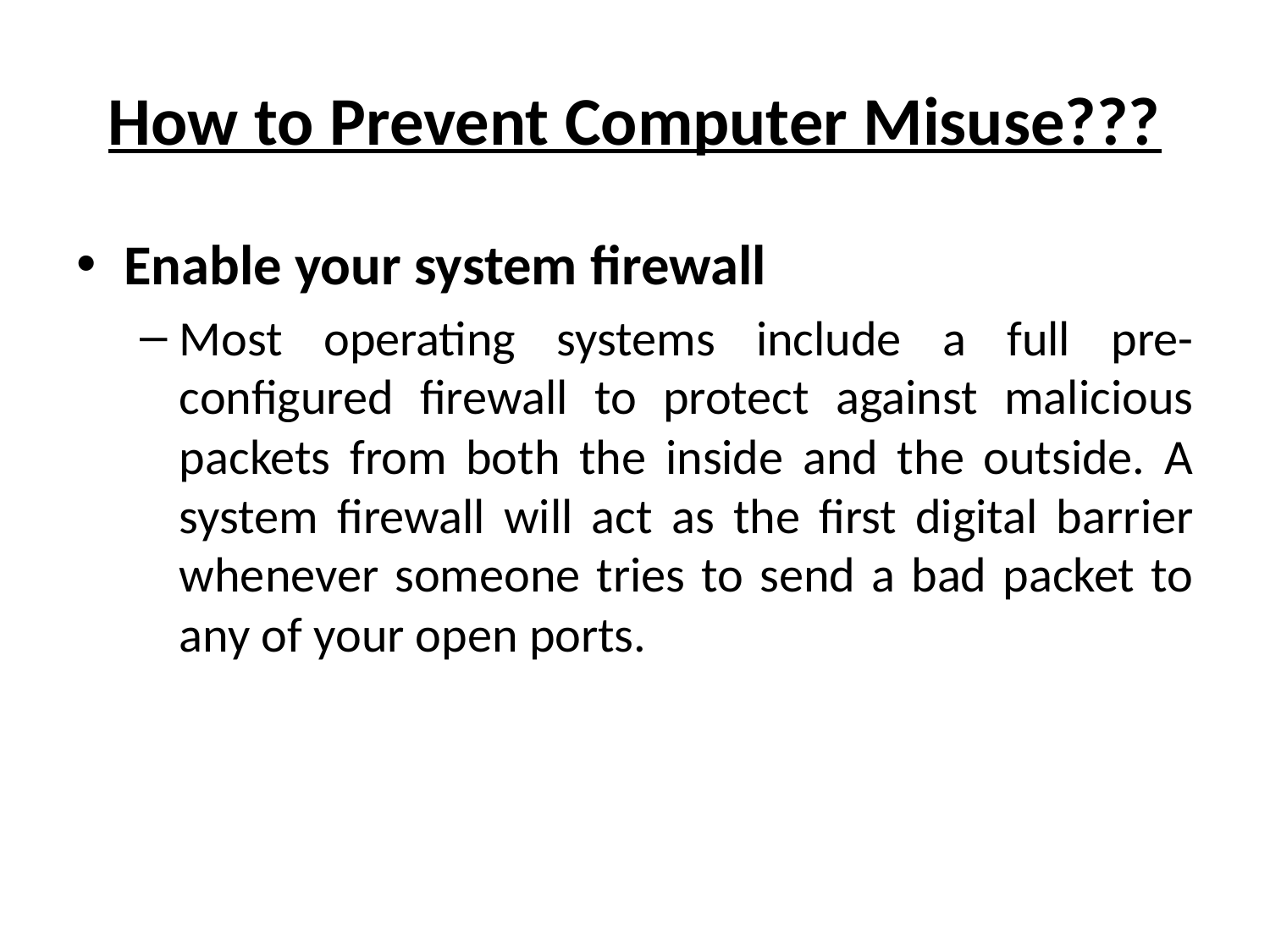

# How to Prevent Computer Misuse???
Enable your system firewall
Most operating systems include a full pre-configured firewall to protect against malicious packets from both the inside and the outside. A system firewall will act as the first digital barrier whenever someone tries to send a bad packet to any of your open ports.